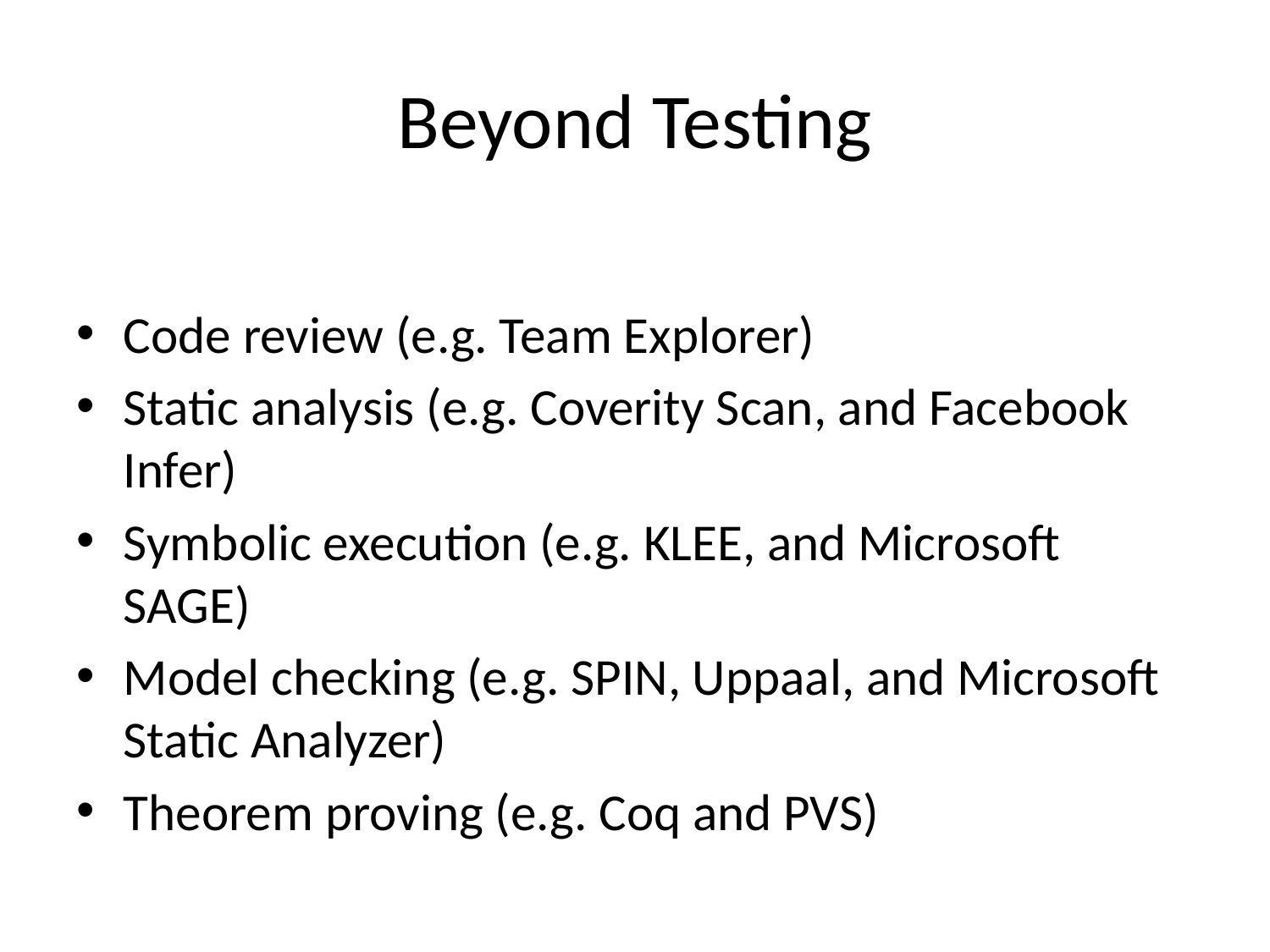

# Beyond Testing

Code review (e.g. Team Explorer)
Static analysis (e.g. Coverity Scan, and Facebook Infer)
Symbolic execution (e.g. KLEE, and Microsoft SAGE)
Model checking (e.g. SPIN, Uppaal, and Microsoft Static Analyzer)
Theorem proving (e.g. Coq and PVS)